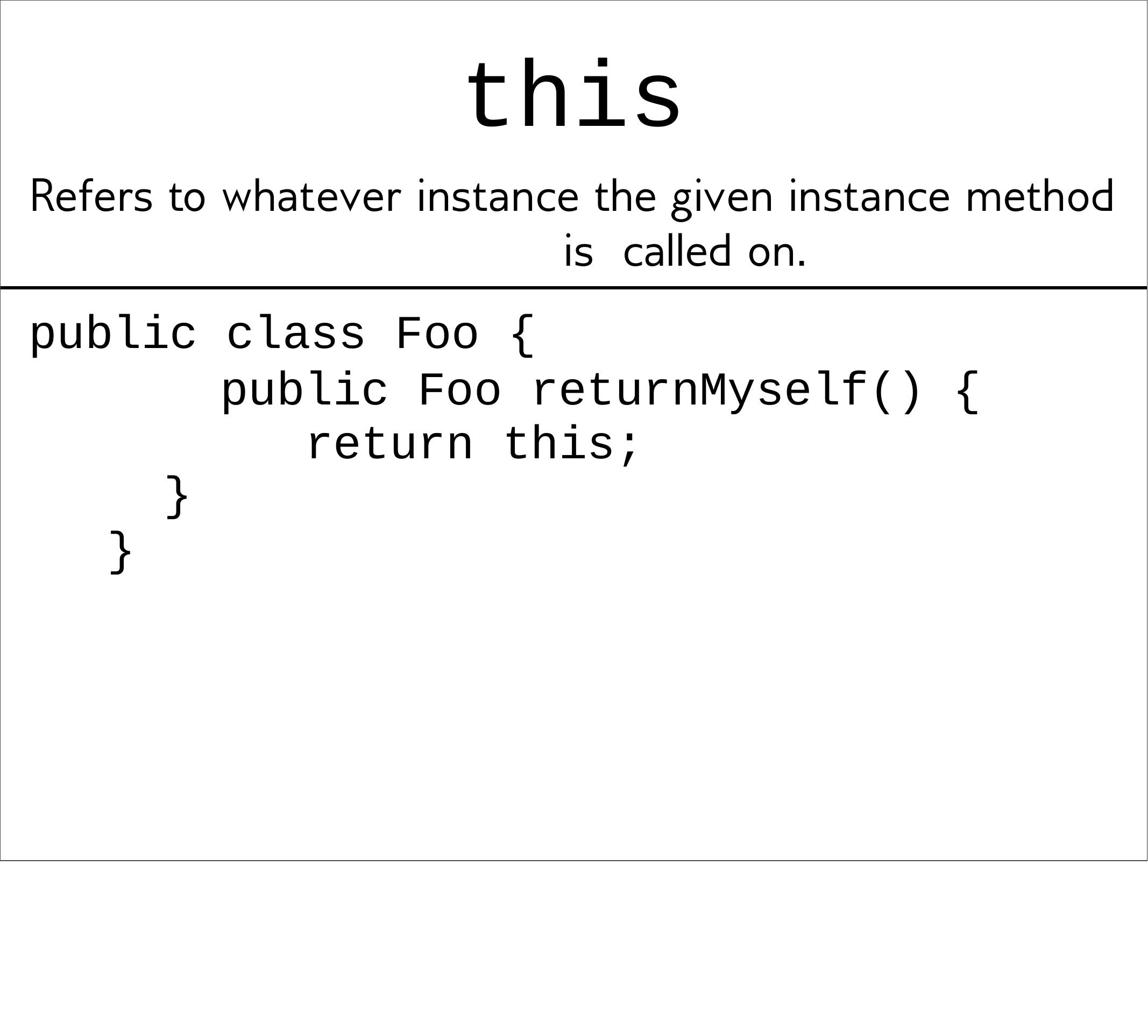

# this
Refers to whatever instance the given instance method	is  called on.
public class Foo {
public Foo returnMyself() {  return this;
}
}